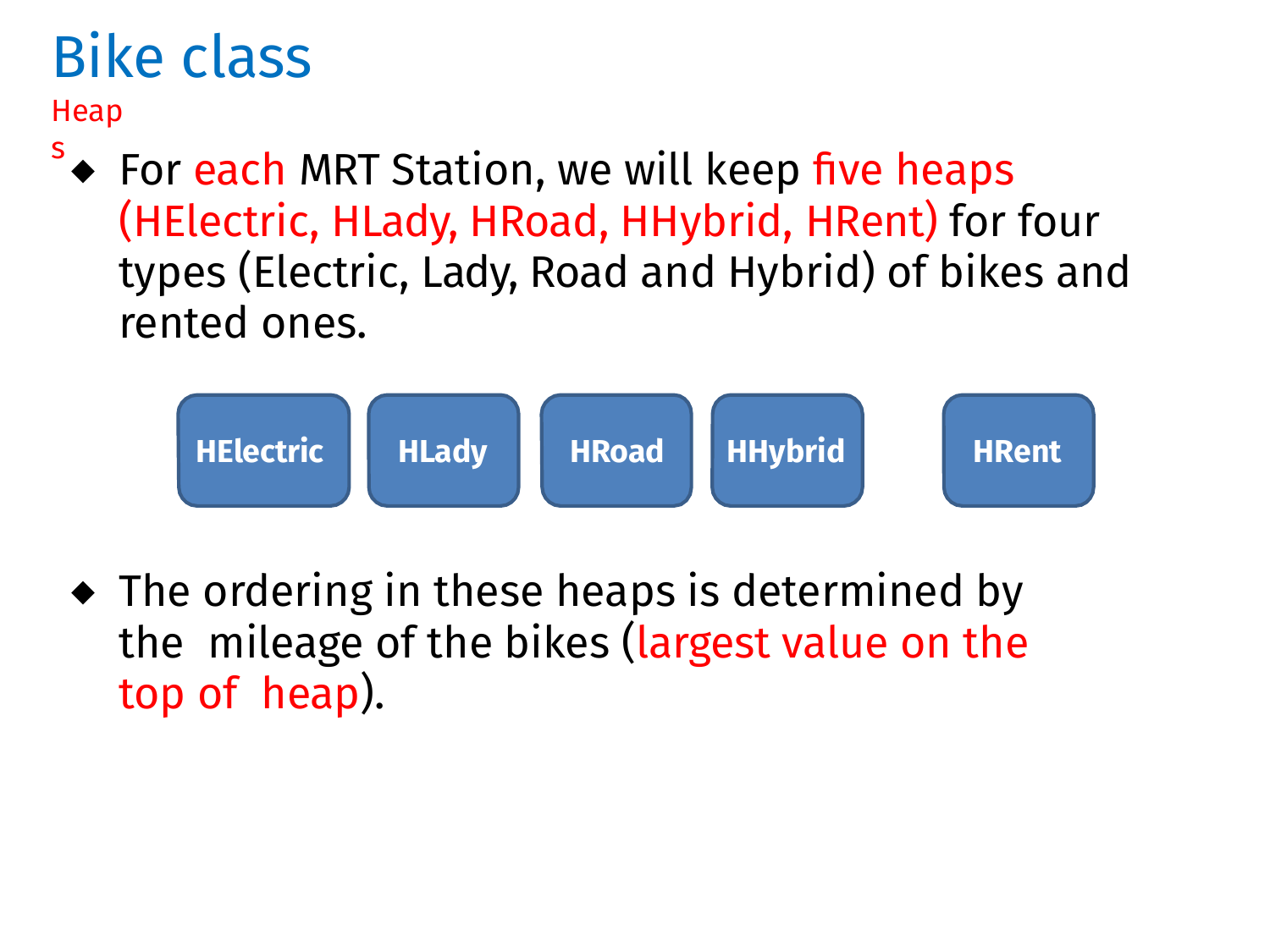

# Bike class
Heaps
For each MRT Station, we will keep five heaps  (HElectric, HLady, HRoad, HHybrid, HRent) for four  types (Electric, Lady, Road and Hybrid) of bikes and  rented ones.
◆

HElectric
HLady
HRoad
HHybrid
HRent
The ordering in these heaps is determined by the  mileage of the bikes (largest value on the top of  heap).
◆